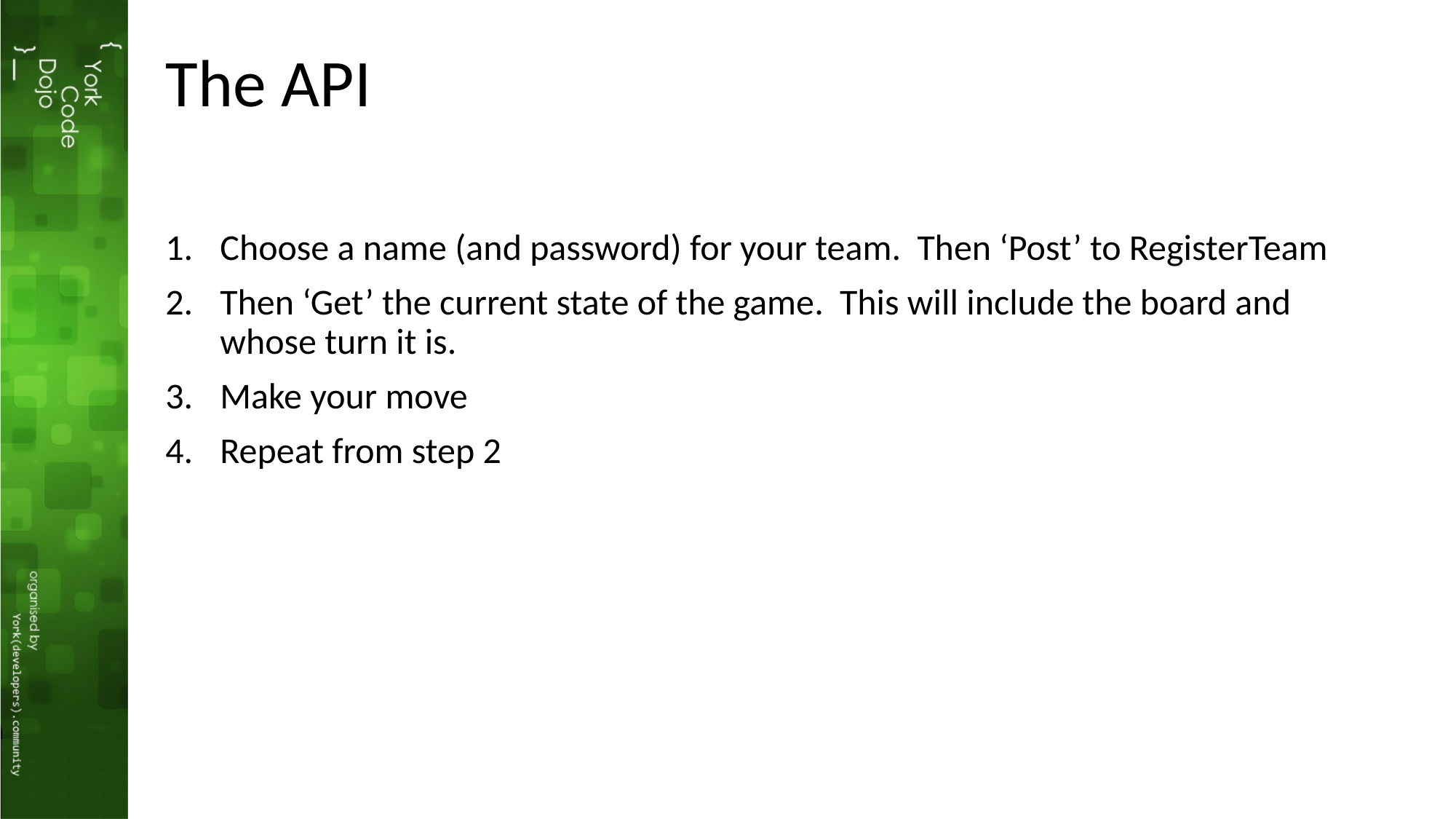

# The API

Choose a name (and password) for your team.  Then ‘Post’ to RegisterTeam
Then ‘Get’ the current state of the game.  This will include the board and whose turn it is.
Make your move
Repeat from step 2